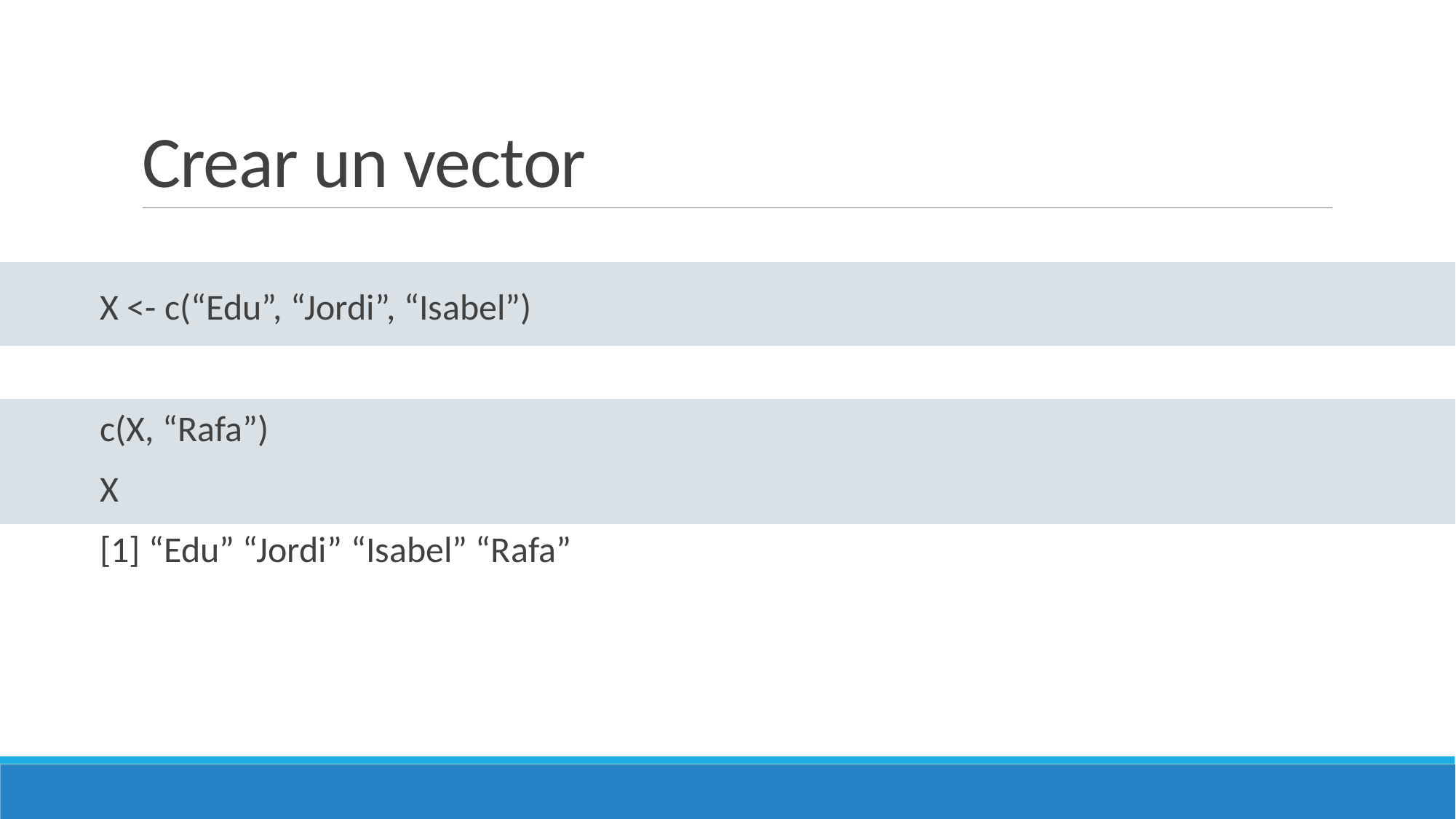

# Crear un vector

X <- c(“Edu”, “Jordi”, “Isabel”)

c(X, “Rafa”)
X
[1] “Edu” “Jordi” “Isabel” “Rafa”